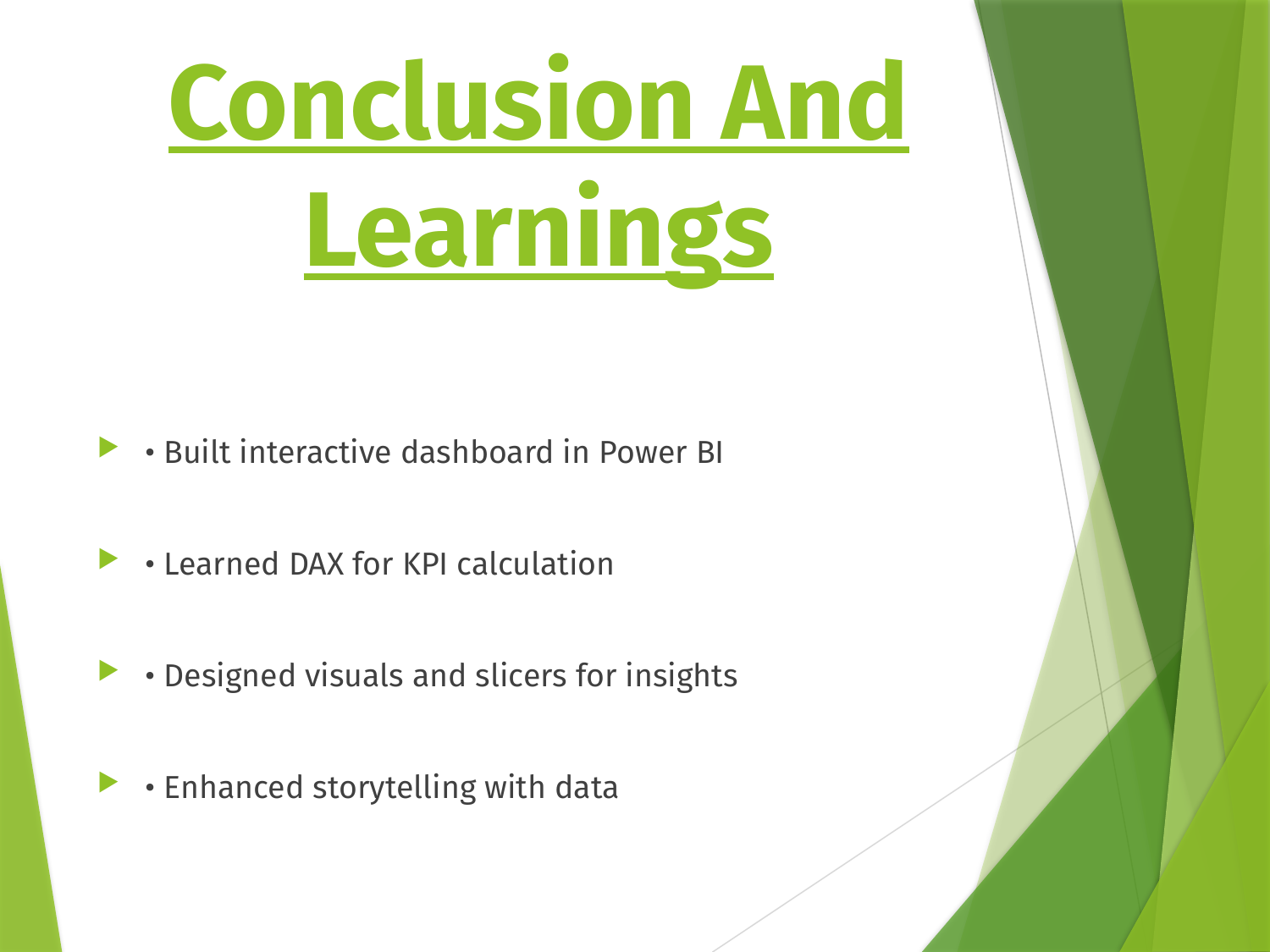

# Conclusion And Learnings
• Built interactive dashboard in Power BI

• Learned DAX for KPI calculation

• Designed visuals and slicers for insights

• Enhanced storytelling with data